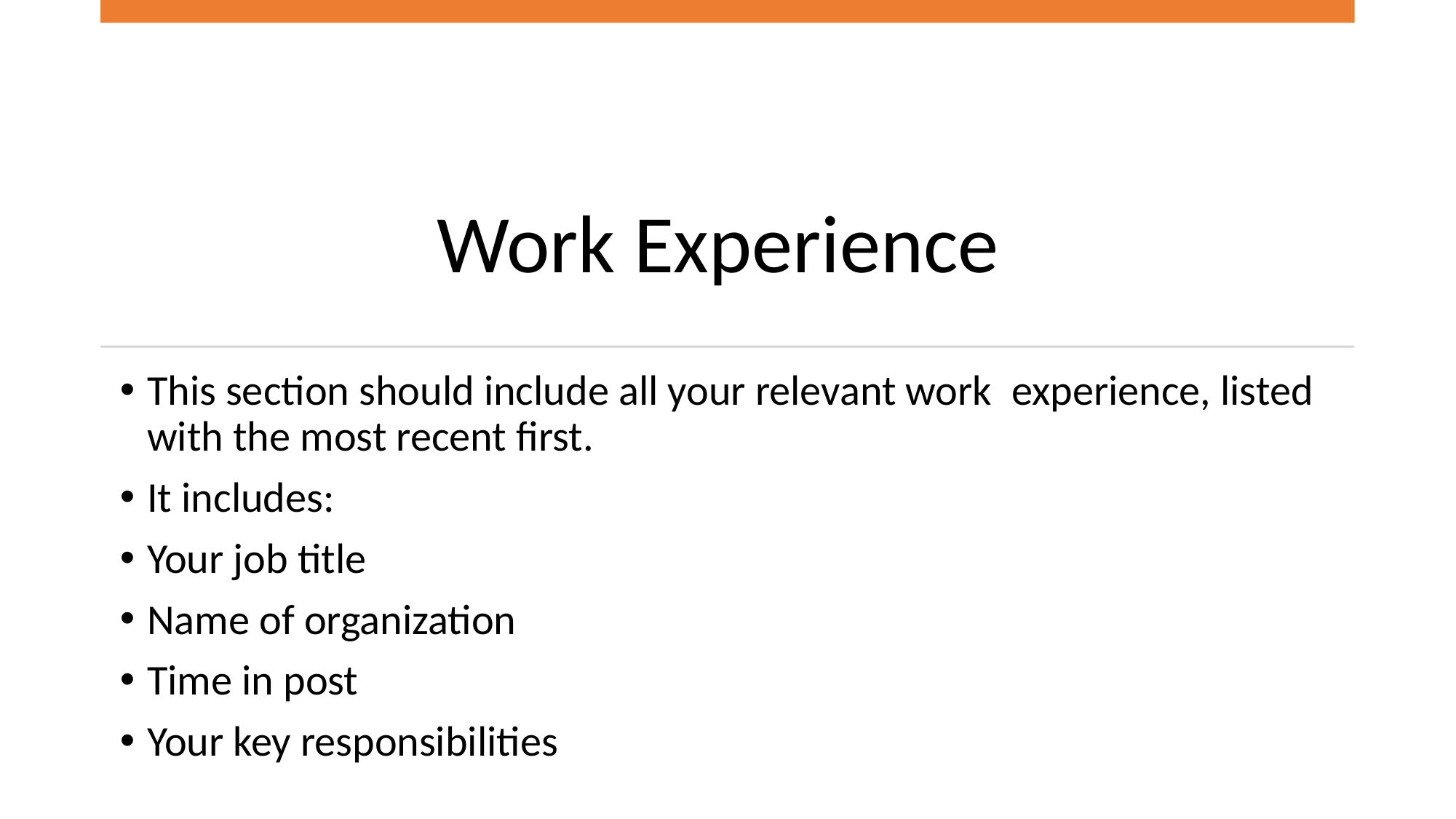

# Work Experience

This section should include all your relevant work  experience, listed with the most recent first.
It includes:
Your job title
Name of organization
Time in post
Your key responsibilities